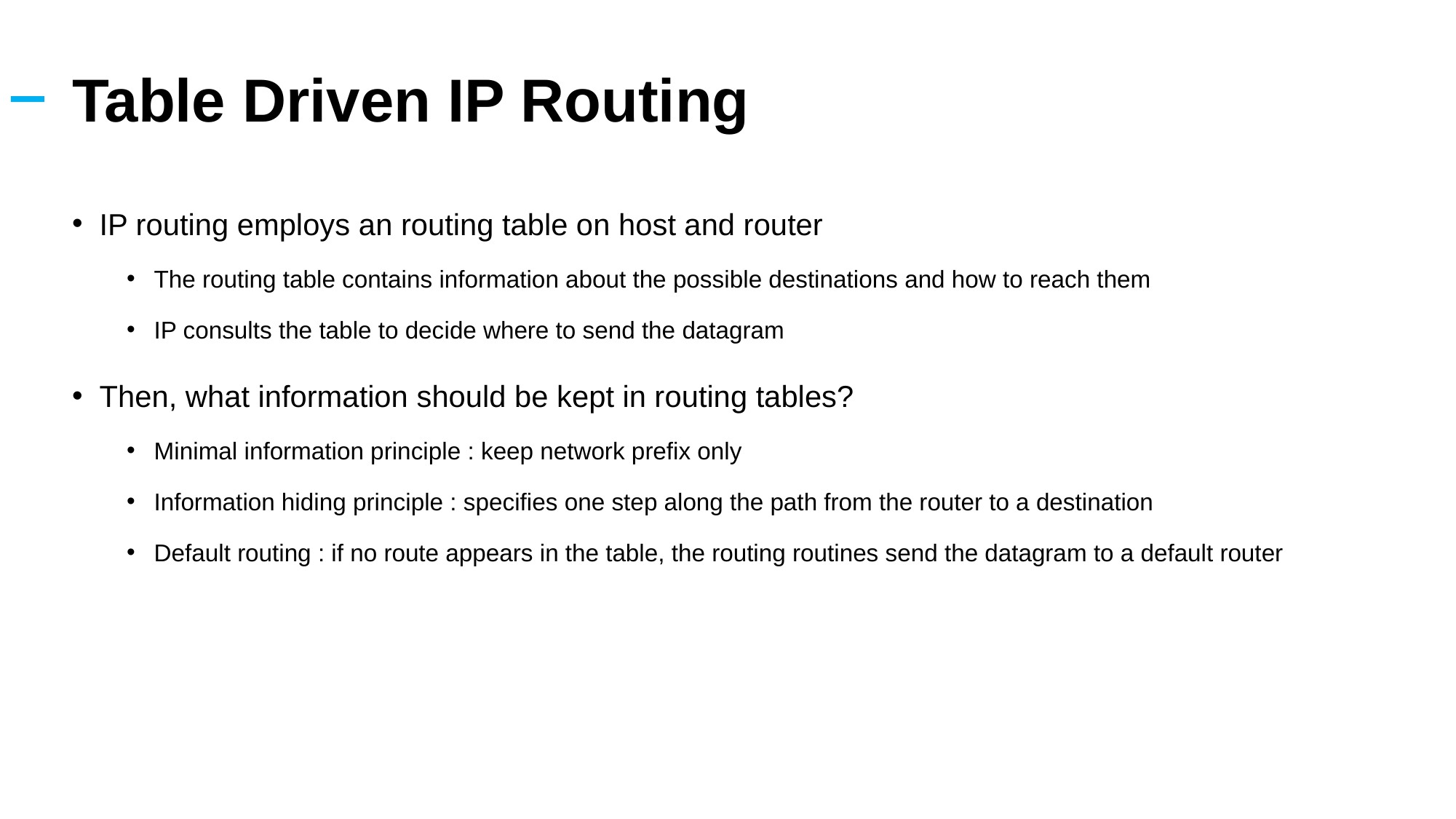

# Table Driven IP Routing

IP routing employs an routing table on host and router
The routing table contains information about the possible destinations and how to reach them
IP consults the table to decide where to send the datagram
Then, what information should be kept in routing tables?
Minimal information principle : keep network prefix only
Information hiding principle : specifies one step along the path from the router to a destination
Default routing : if no route appears in the table, the routing routines send the datagram to a default router